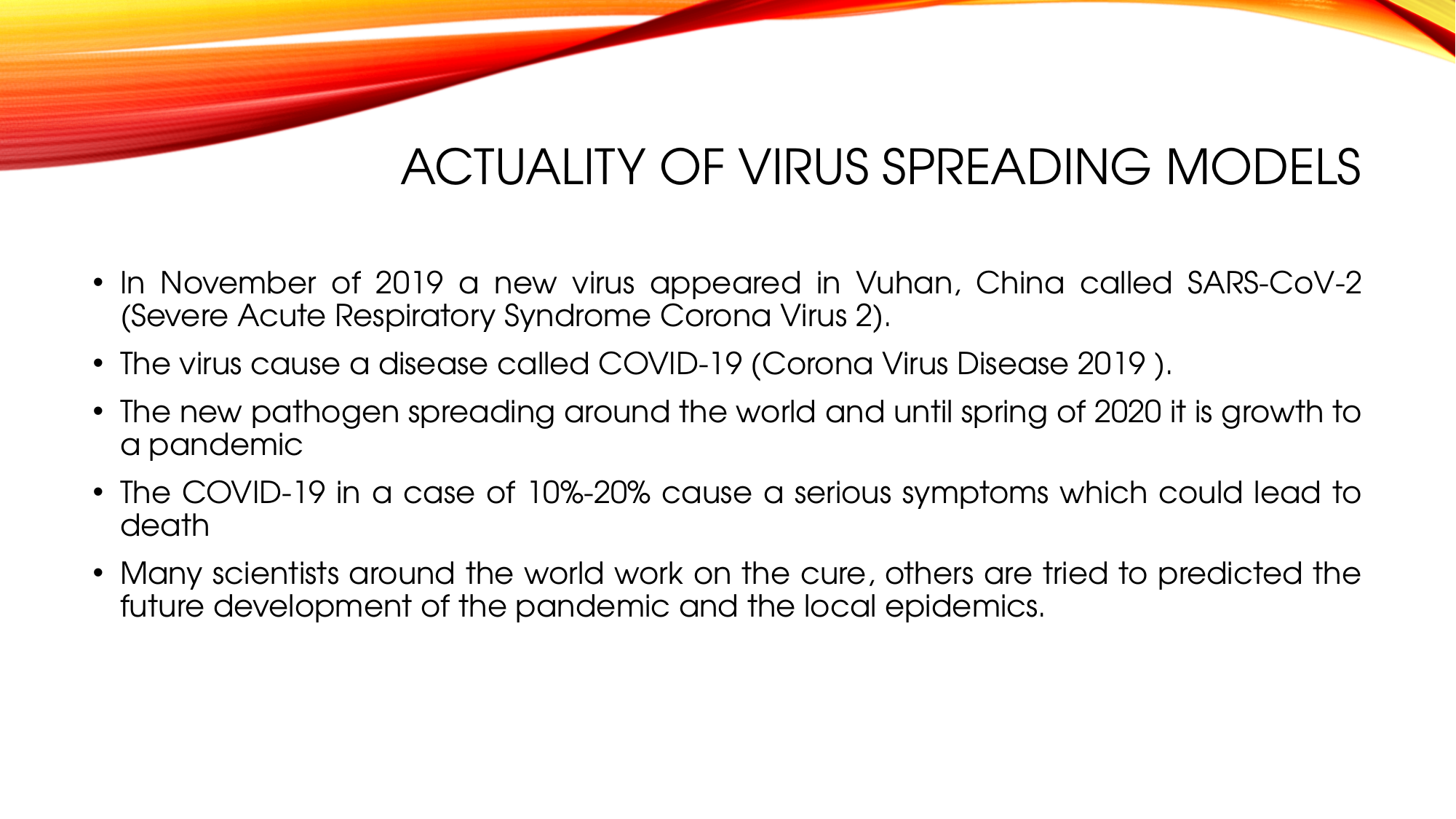

# Actuality of virus spreading models
In November of 2019 a new virus appeared in Vuhan, China called SARS-CoV-2 (Severe Acute Respiratory Syndrome Corona Virus 2).
The virus cause a disease called COVID-19 (Corona Virus Disease 2019 ).
The new pathogen spreading around the world and until spring of 2020 it is growth to a pandemic
The COVID-19 in a case of 10%-20% cause a serious symptoms which could lead to death
Many scientists around the world work on the cure, others are tried to predicted the future development of the pandemic and the local epidemics.